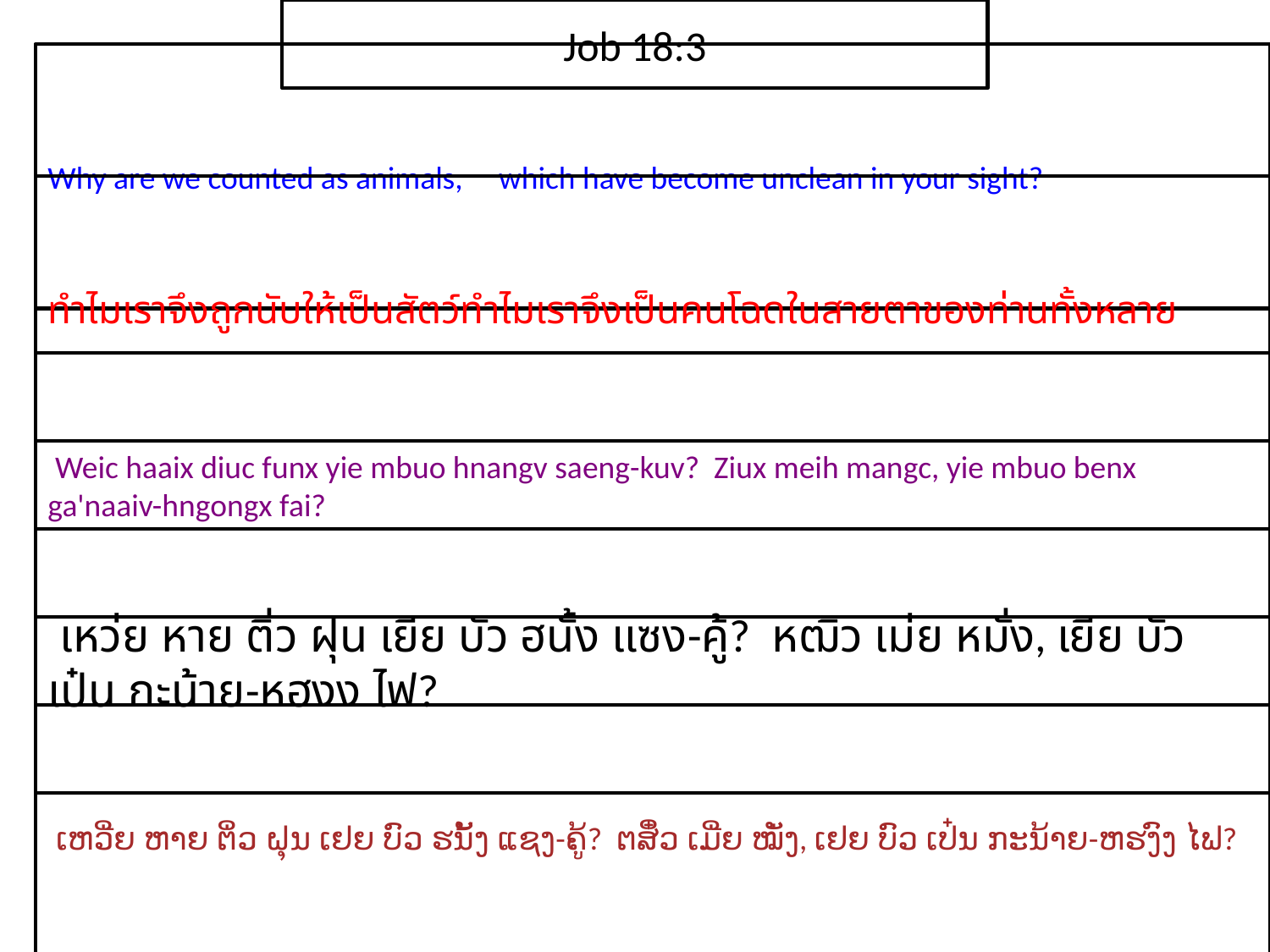

Job 18:3
Why are we counted as animals,     which have become unclean in your sight?
ทำไม​เรา​จึง​ถูก​นับ​ให้​เป็น​สัตว์ทำไม​เรา​จึง​เป็น​คน​โฉด​ใน​สายตา​ของ​ท่าน​ทั้ง​หลาย
 Weic haaix diuc funx yie mbuo hnangv saeng-kuv?  Ziux meih mangc, yie mbuo benx ga'naaiv-hngongx fai?
 เหว่ย หาย ติ่ว ฝุน เยีย บัว ฮนั้ง แซง-คู้?  หฒิว เม่ย หมั่ง, เยีย บัว เป๋น กะน้าย-หฮงง ไฟ?
 ເຫວີ່ຍ ຫາຍ ຕິ່ວ ຝຸນ ເຢຍ ບົວ ຮນັ້ງ ແຊງ-ຄູ້?  ຕສິ໋ວ ເມີ່ຍ ໝັ່ງ, ເຢຍ ບົວ ເປ໋ນ ກະນ້າຍ-ຫຮງົງ ໄຟ?